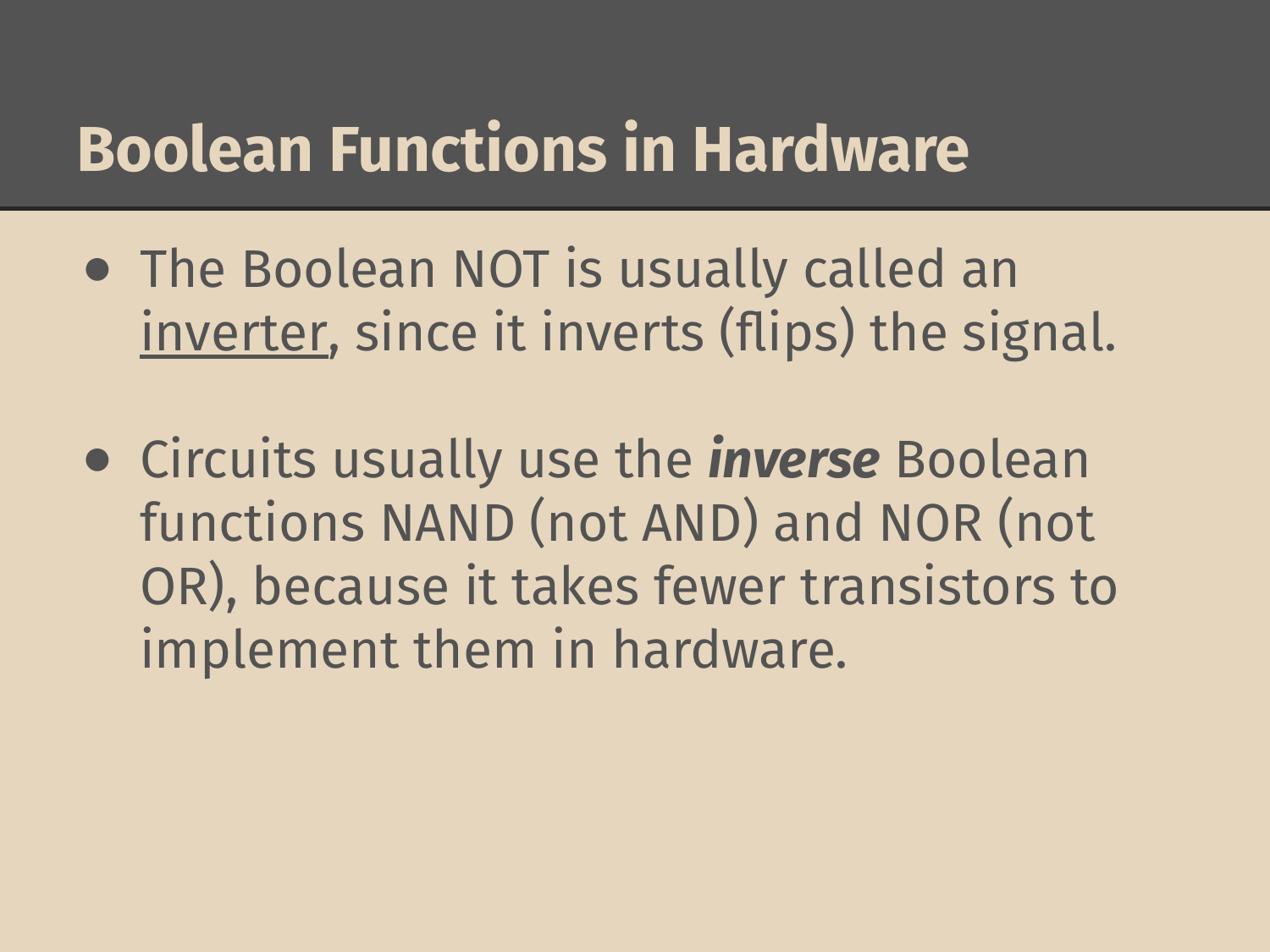

# Boolean Functions in Hardware
The Boolean NOT is usually called an inverter, since it inverts (flips) the signal.
Circuits usually use the inverse Boolean functions NAND (not AND) and NOR (not OR), because it takes fewer transistors to implement them in hardware.